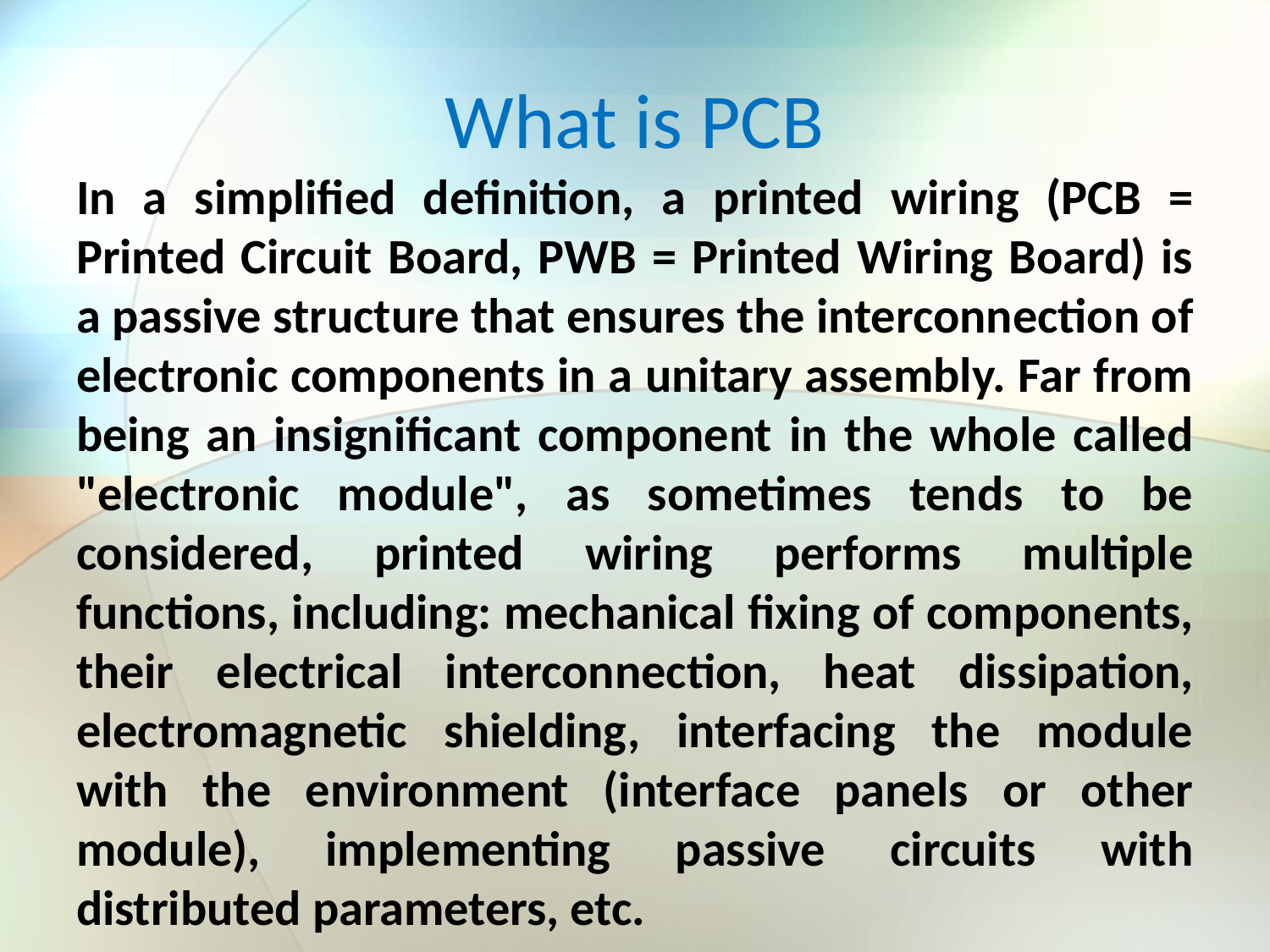

# What is PCB
In a simplified definition, a printed wiring (PCB = Printed Circuit Board, PWB = Printed Wiring Board) is a passive structure that ensures the interconnection of electronic components in a unitary assembly. Far from being an insignificant component in the whole called "electronic module", as sometimes tends to be considered, printed wiring performs multiple functions, including: mechanical fixing of components, their electrical interconnection, heat dissipation, electromagnetic shielding, interfacing the module with the environment (interface panels or other module), implementing passive circuits with distributed parameters, etc.